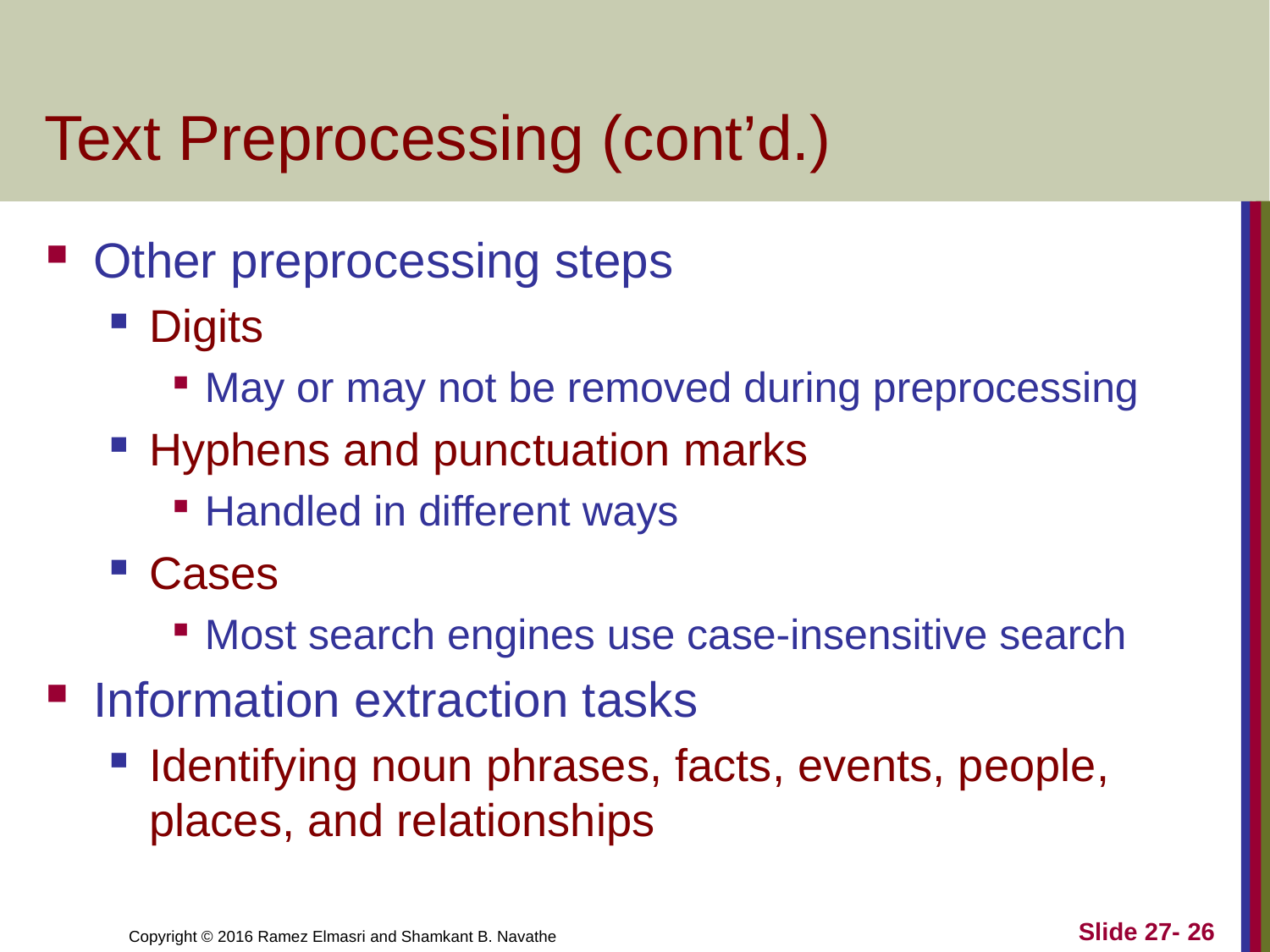

# Text Preprocessing (cont’d.)
Other preprocessing steps
Digits
May or may not be removed during preprocessing
Hyphens and punctuation marks
Handled in different ways
Cases
Most search engines use case-insensitive search
Information extraction tasks
Identifying noun phrases, facts, events, people, places, and relationships
Slide 27- 26